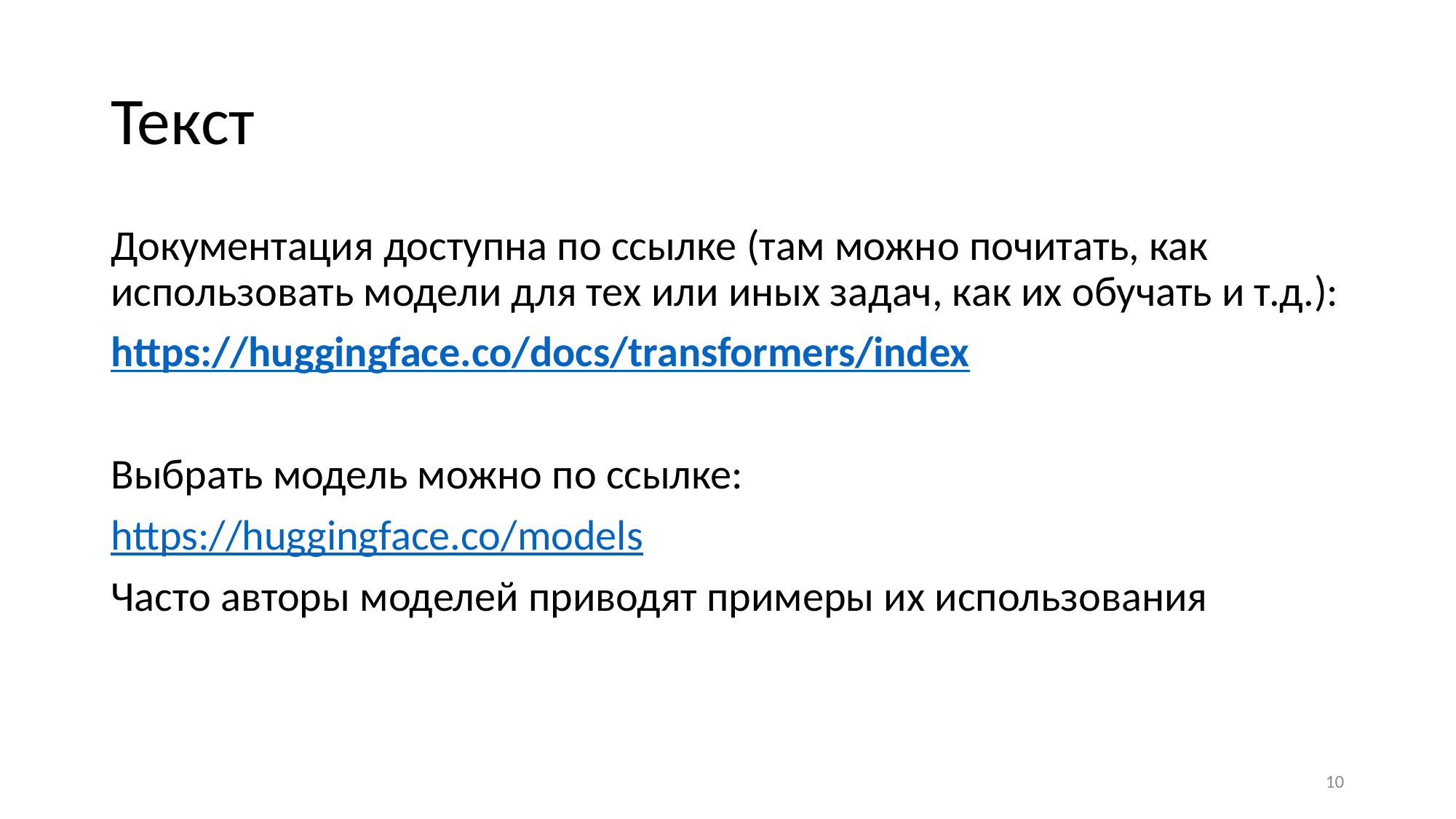

# Текст
Документация доступна по ссылке (там можно почитать, как использовать модели для тех или иных задач, как их обучать и т.д.):
https://huggingface.co/docs/transformers/index

Выбрать модель можно по ссылке:
https://huggingface.co/models
Часто авторы моделей приводят примеры их использования
10